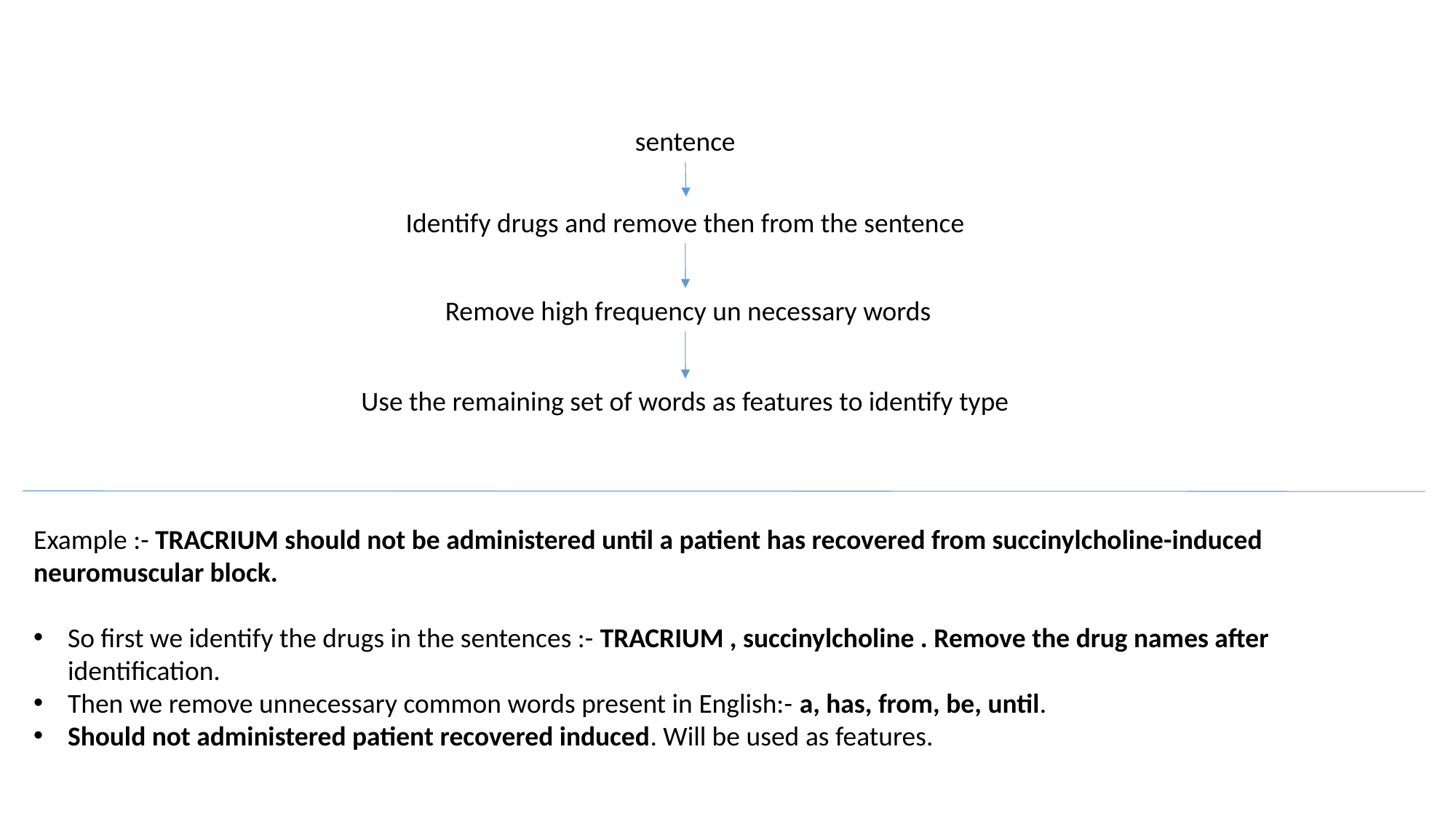

sentence
Identify drugs and remove then from the sentence
 Remove high frequency un necessary words
Use the remaining set of words as features to identify type
Example :- TRACRIUM should not be administered until a patient has recovered from succinylcholine-induced neuromuscular block.

So first we identify the drugs in the sentences :- TRACRIUM , succinylcholine . Remove the drug names after identification.
Then we remove unnecessary common words present in English:- a, has, from, be, until.
Should not administered patient recovered induced. Will be used as features.